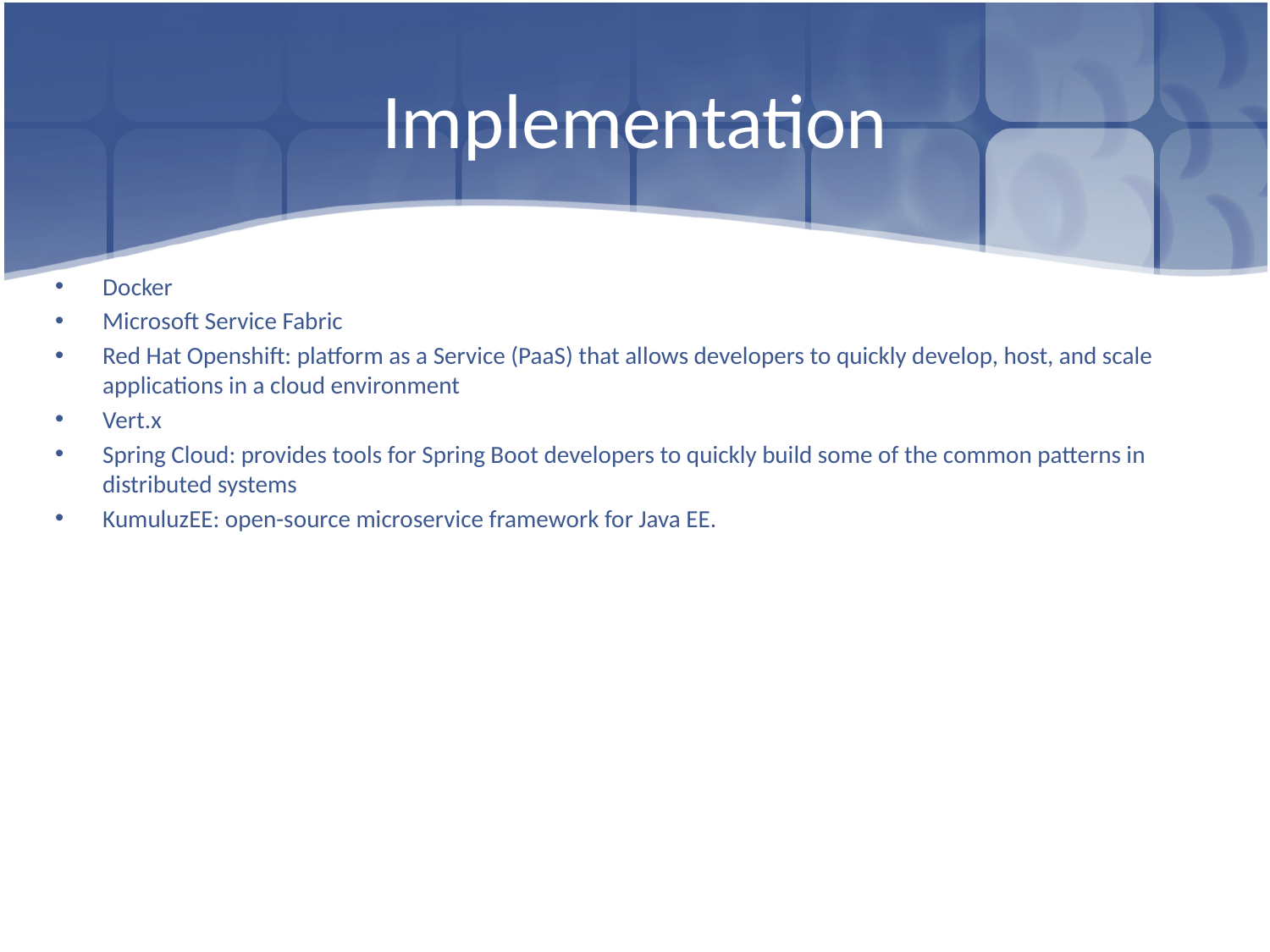

# Implementation
Docker
Microsoft Service Fabric
Red Hat Openshift: platform as a Service (PaaS) that allows developers to quickly develop, host, and scale applications in a cloud environment
Vert.x
Spring Cloud: provides tools for Spring Boot developers to quickly build some of the common patterns in distributed systems
KumuluzEE: open-source microservice framework for Java EE.